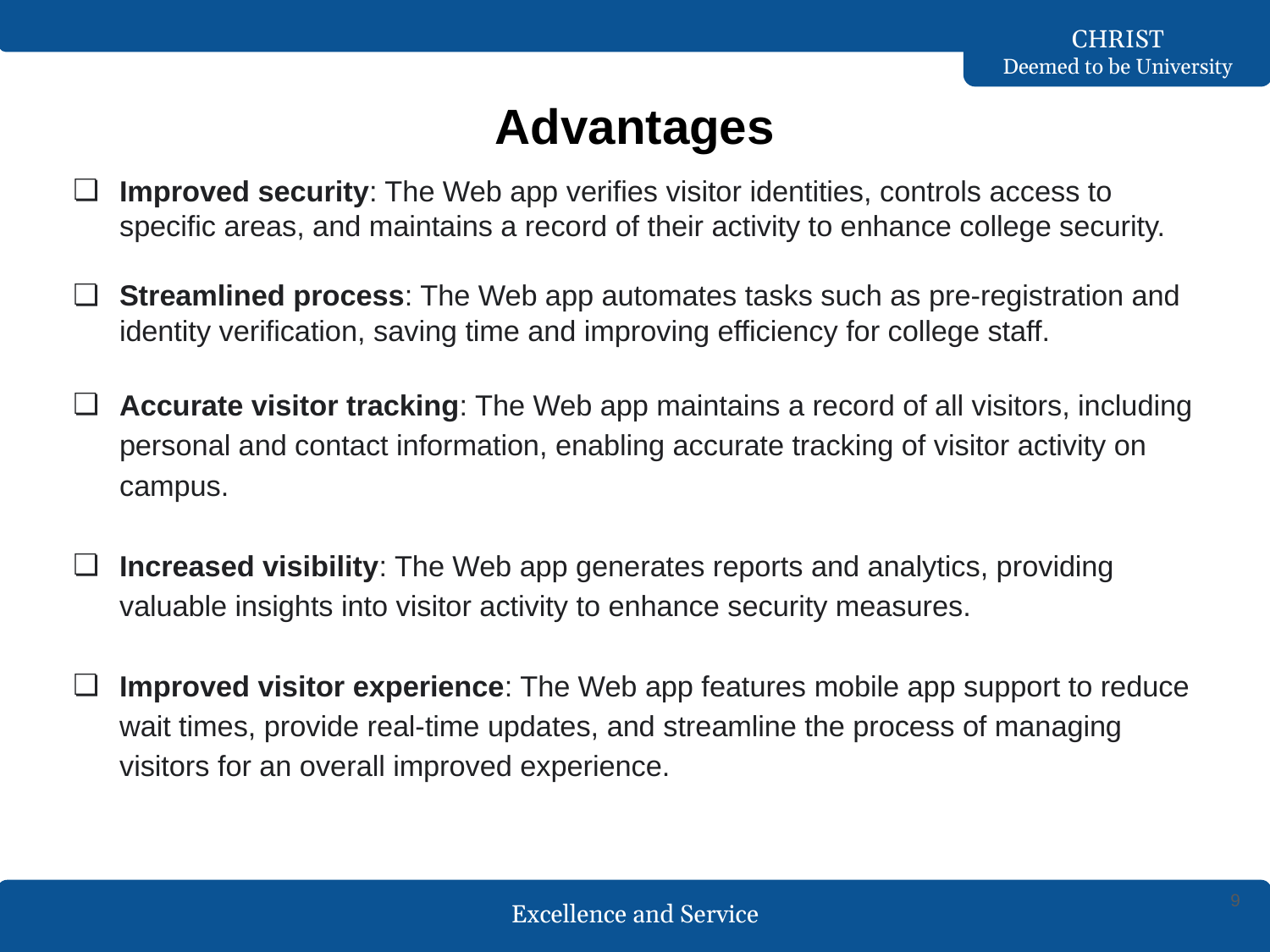

# Advantages
Improved security: The Web app verifies visitor identities, controls access to specific areas, and maintains a record of their activity to enhance college security.

Streamlined process: The Web app automates tasks such as pre-registration and identity verification, saving time and improving efficiency for college staff.

Accurate visitor tracking: The Web app maintains a record of all visitors, including personal and contact information, enabling accurate tracking of visitor activity on campus.

Increased visibility: The Web app generates reports and analytics, providing valuable insights into visitor activity to enhance security measures.

Improved visitor experience: The Web app features mobile app support to reduce wait times, provide real-time updates, and streamline the process of managing visitors for an overall improved experience.

9